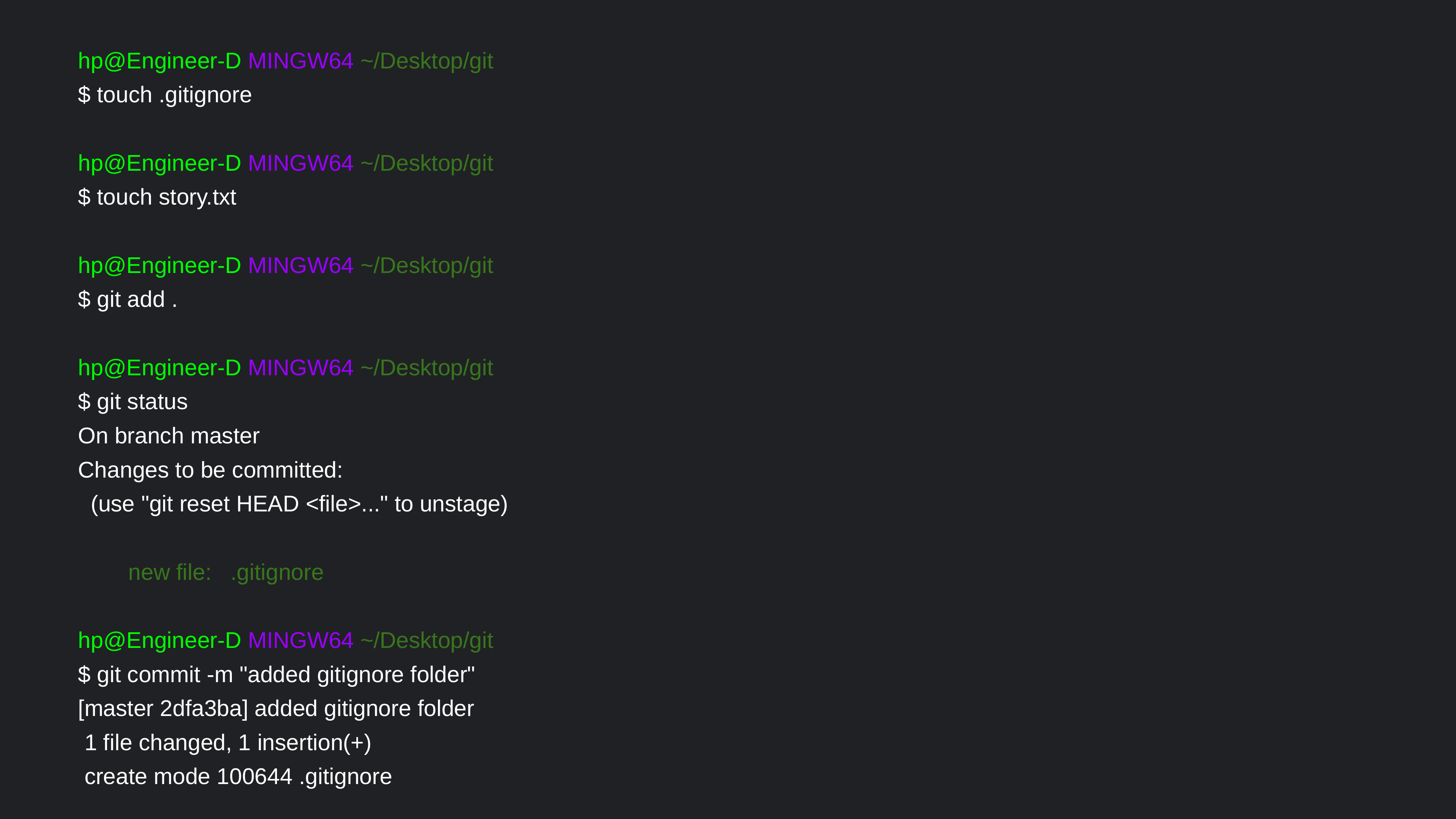

hp@Engineer-D MINGW64 ~/Desktop/git
$ touch .gitignore

hp@Engineer-D MINGW64 ~/Desktop/git
$ touch story.txt

hp@Engineer-D MINGW64 ~/Desktop/git
$ git add .

hp@Engineer-D MINGW64 ~/Desktop/git
$ git status
On branch master
Changes to be committed:
  (use "git reset HEAD <file>..." to unstage)

        new file:   .gitignore

hp@Engineer-D MINGW64 ~/Desktop/git
$ git commit -m "added gitignore folder"
[master 2dfa3ba] added gitignore folder
 1 file changed, 1 insertion(+)
 create mode 100644 .gitignore